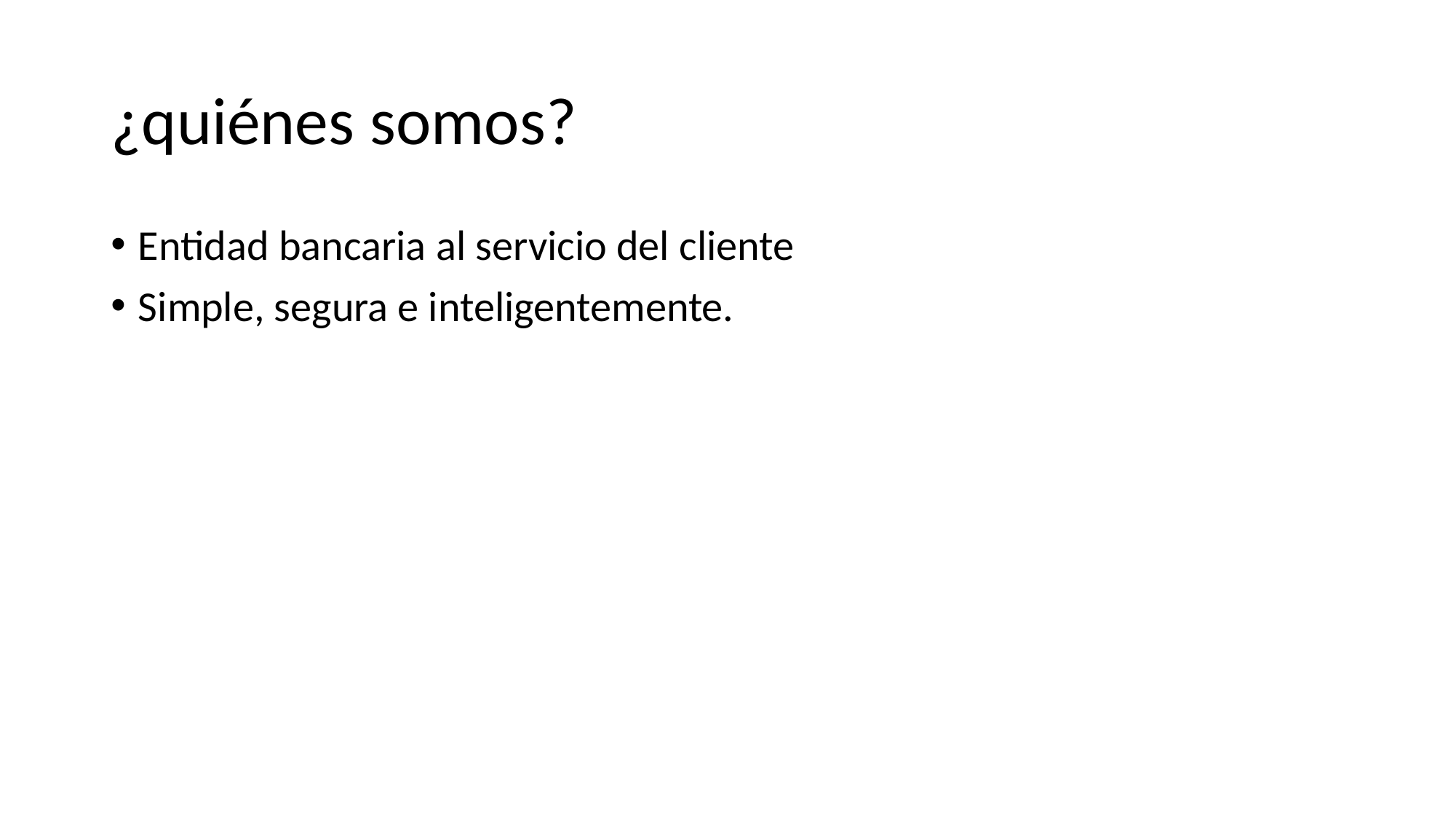

# ¿quiénes somos?
Entidad bancaria al servicio del cliente
Simple, segura e inteligentemente.